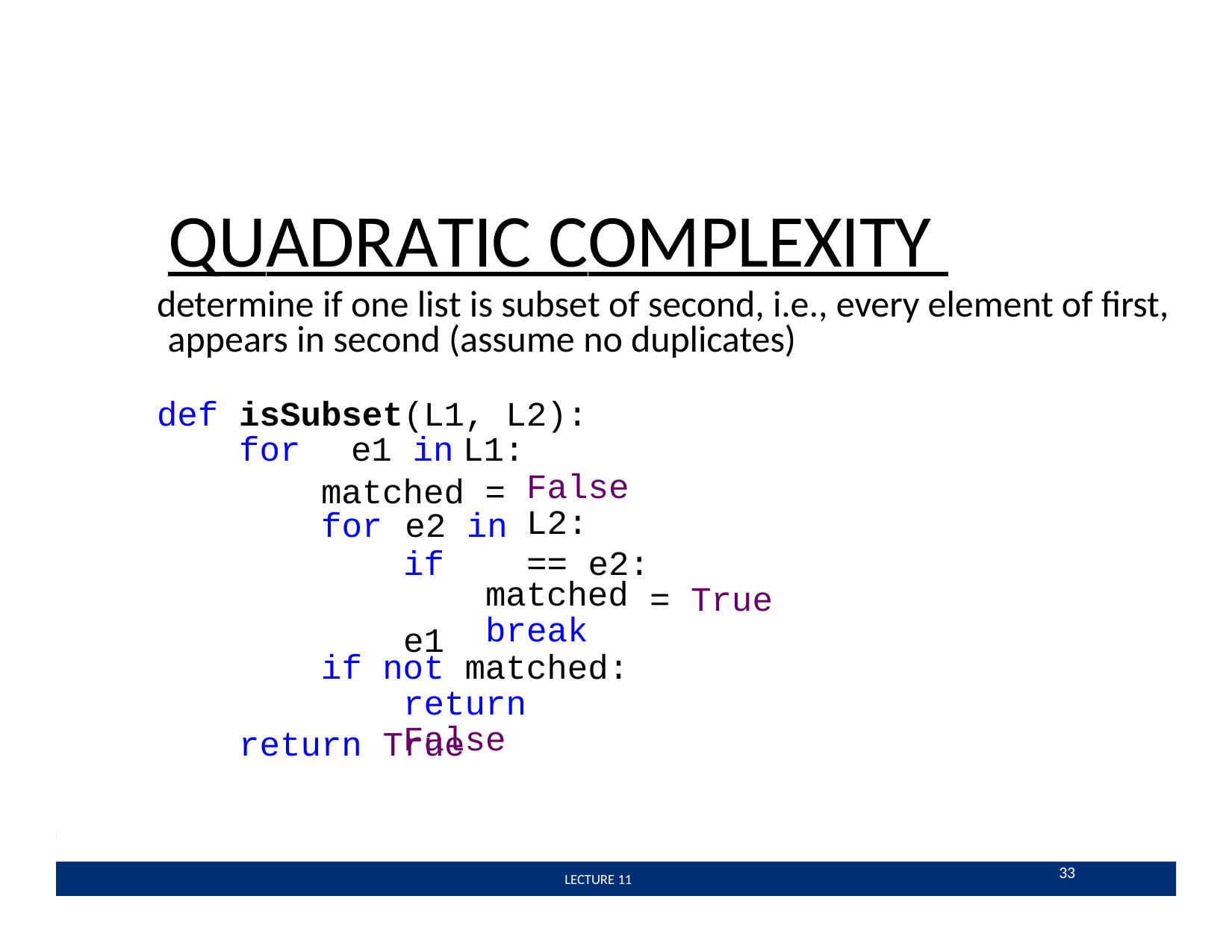

# QUADRATIC COMPLEXITY
determine if one list is subset of second, i.e., every element of ﬁrst, appears in second (assume no duplicates)

def	isSubset(L1, L2):
    for	e1 in	L1:
matched =
False L2:
for	e2 in
if	e1
== e2:
matched break
= True
if not matched: return	False
return
True
33
 LECTURE 11